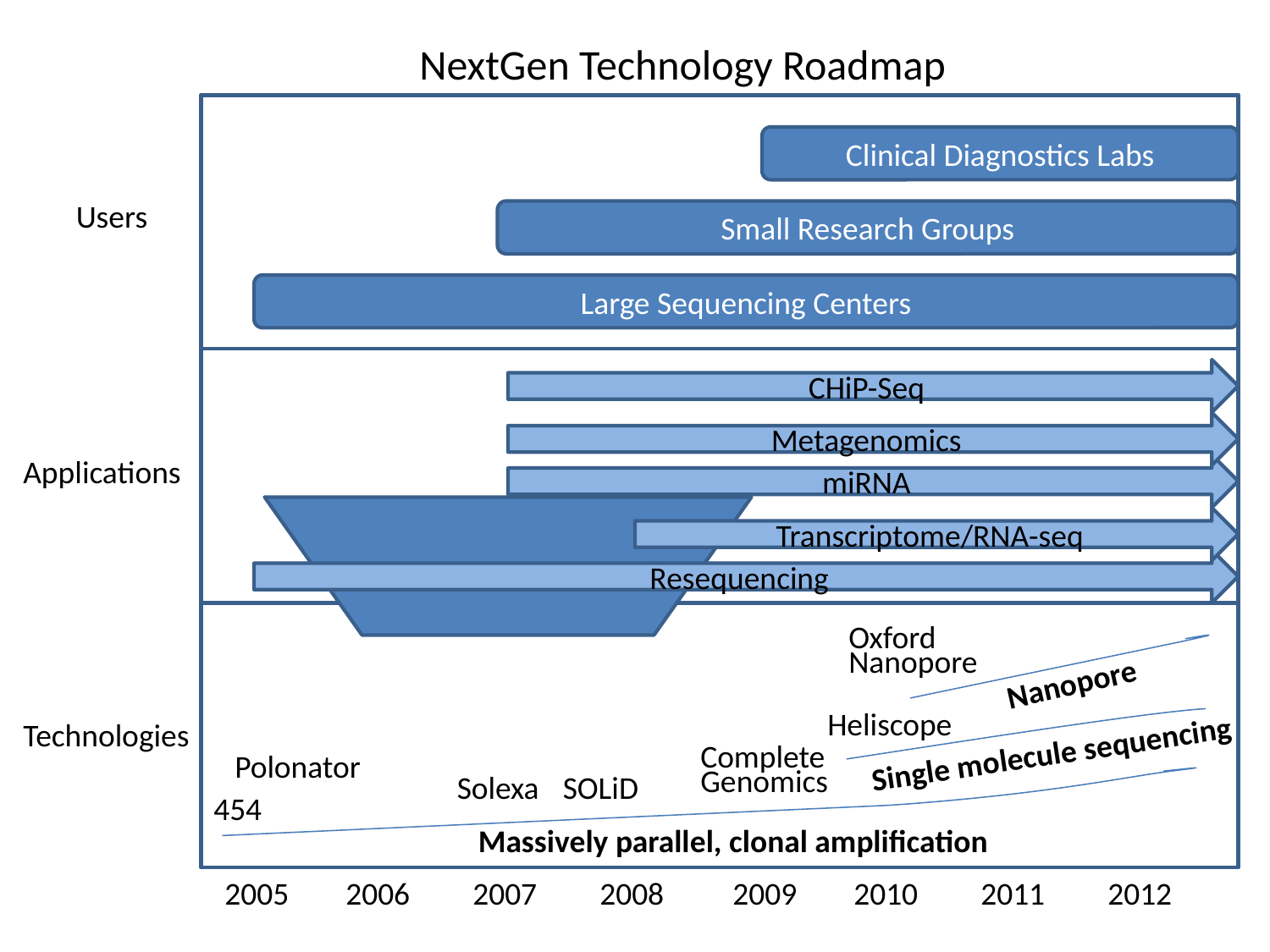

NextGen Technology Roadmap

Clinical Diagnostics Labs
Users
Small Research Groups
Large Sequencing Centers
CHiP-Seq
Metagenomics
Applications
miRNA

Transcriptome/RNA-seq
Resequencing

Oxford Nanopore

Nanopore
Heliscope
Technologies

Single molecule sequencing
Polonator
Complete Genomics
Solexa
SOLiD

454
Massively parallel, clonal amplification
2005
2006
2007
2008
2009
2010
2011
2012